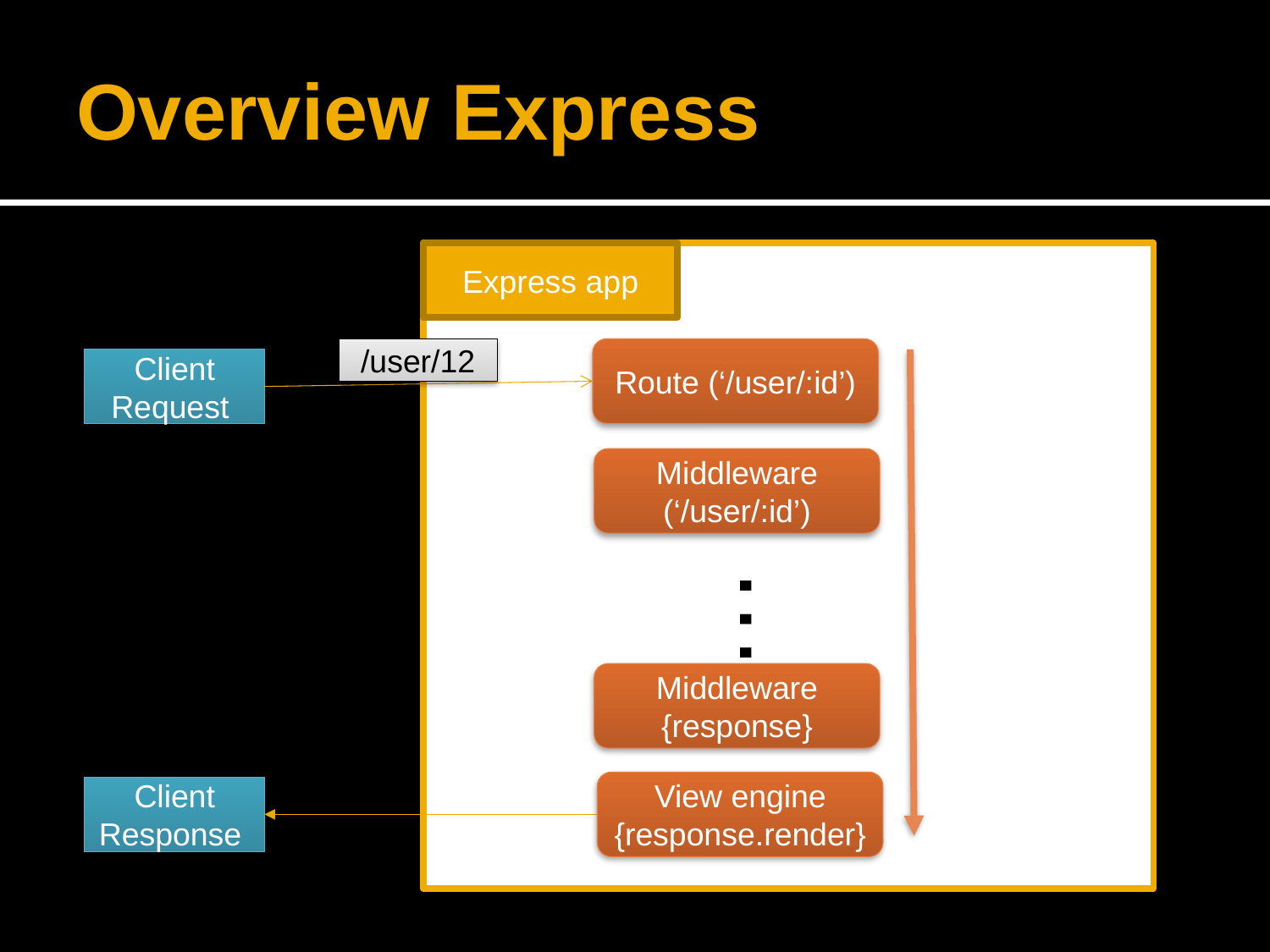

# Overview Express

Express app
/user/12
Route (‘/user/:id’)
Client Request
Middleware
(‘/user/:id’)
…
Middleware
{response}
View engine
{response.render}
Client Response